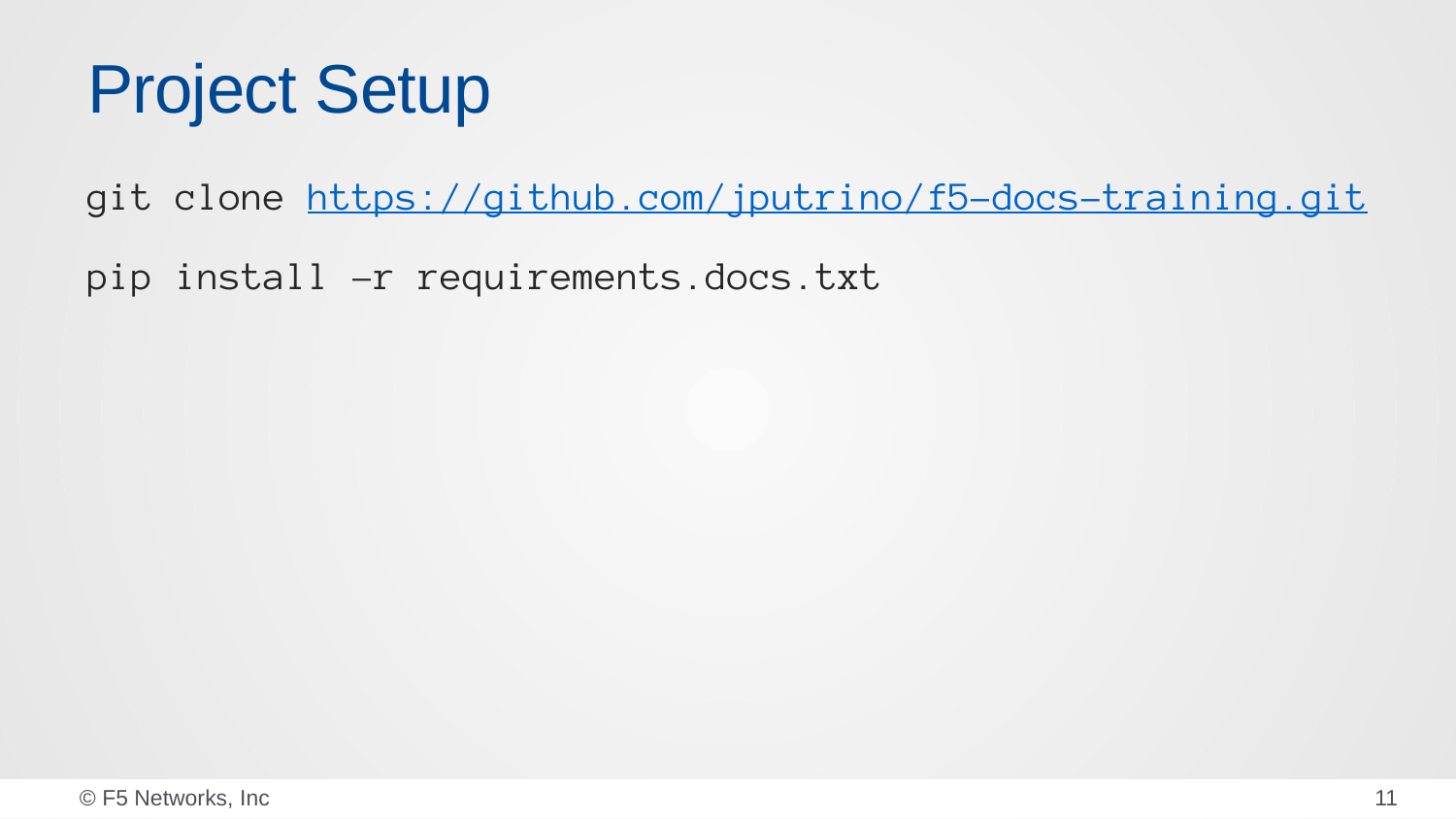

# Project Setup
git clone https://github.com/jputrino/f5-docs-training.git
pip install –r requirements.docs.txt